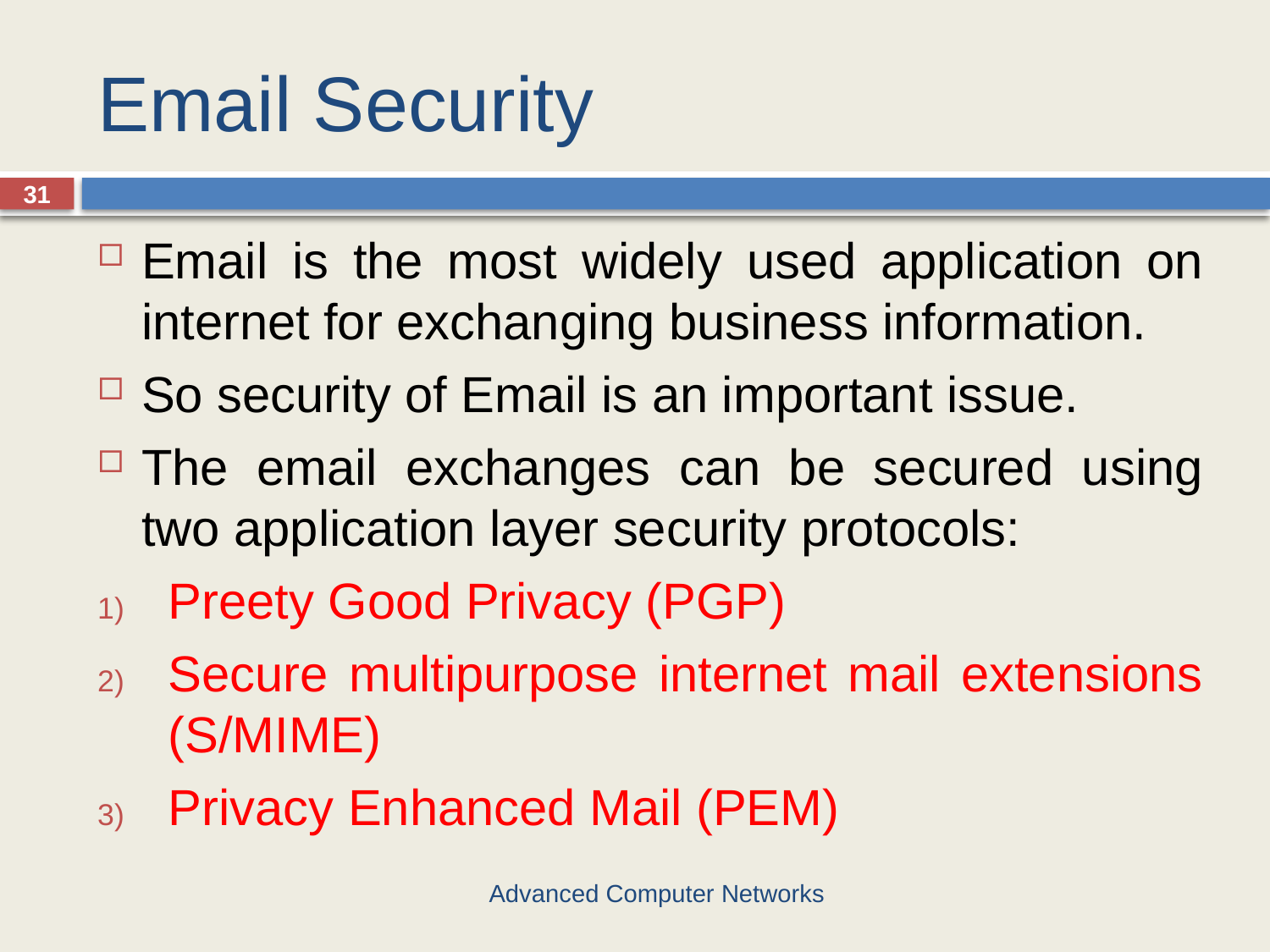

# Email Security
31
Email is the most widely used application on internet for exchanging business information.
So security of Email is an important issue.
The email exchanges can be secured using two application layer security protocols:
Preety Good Privacy (PGP)
Secure multipurpose internet mail extensions (S/MIME)
Privacy Enhanced Mail (PEM)
Advanced Computer Networks